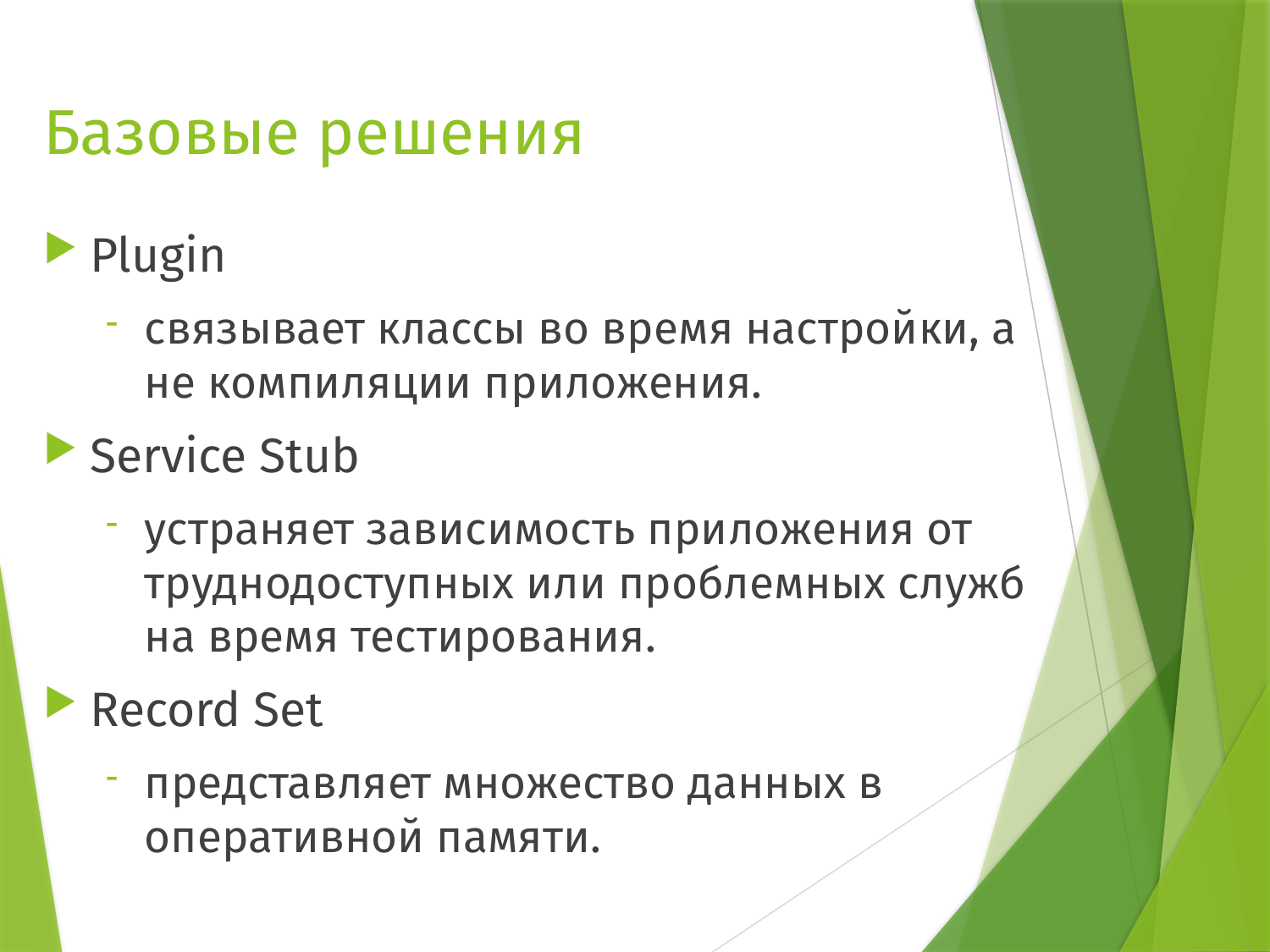

# Базовые решения
Plugin
связывает классы во время настройки, а не компиляции приложения.
Service Stub
устраняет зависимость приложения от труднодоступных или проблемных служб на время тестирования.
Record Set
представляет множество данных в оперативной памяти.